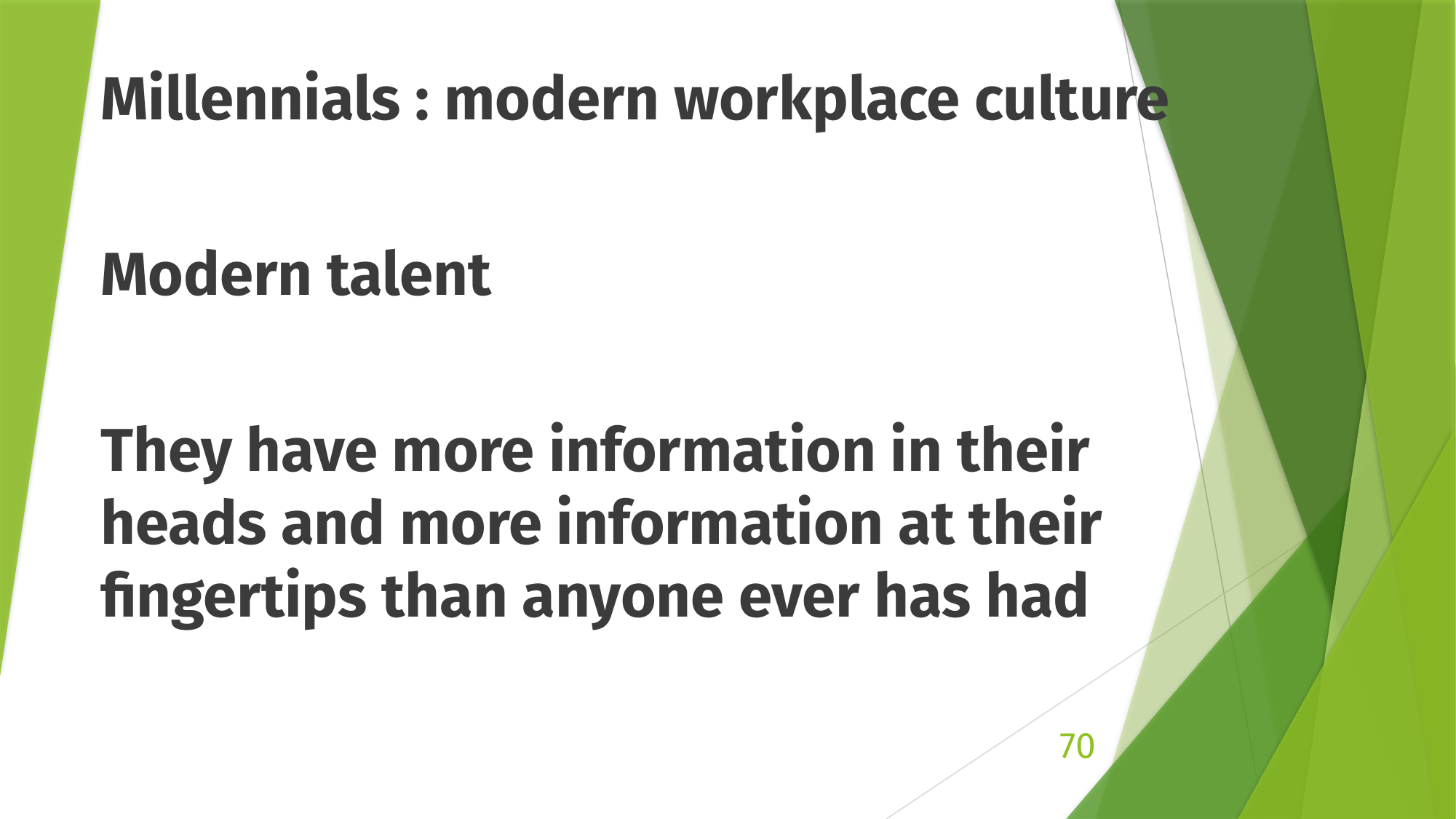

Millennials : modern workplace culture

Modern talent

They have more information in their heads and more information at their fingertips than anyone ever has had
70